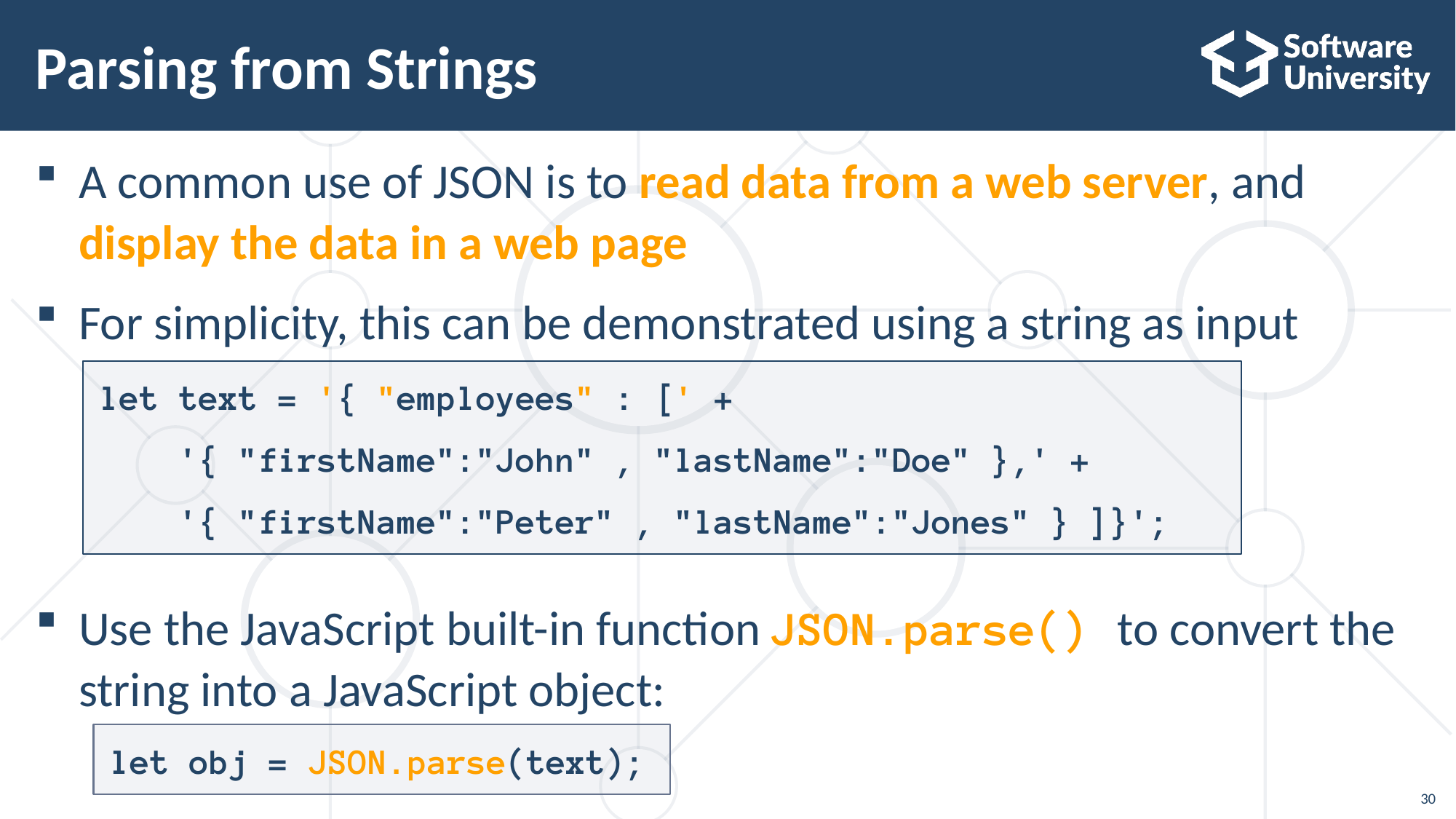

# Parsing from Strings
A common use of JSON is to read data from a web server, and display the data in a web page
For simplicity, this can be demonstrated using a string as input

Use the JavaScript built-in function JSON.parse() to convert the string into a JavaScript object:
let text = '{ "employees" : [' +
    '{ "firstName":"John" , "lastName":"Doe" },' +
    '{ "firstName":"Peter" , "lastName":"Jones" } ]}';
let obj = JSON.parse(text);
30